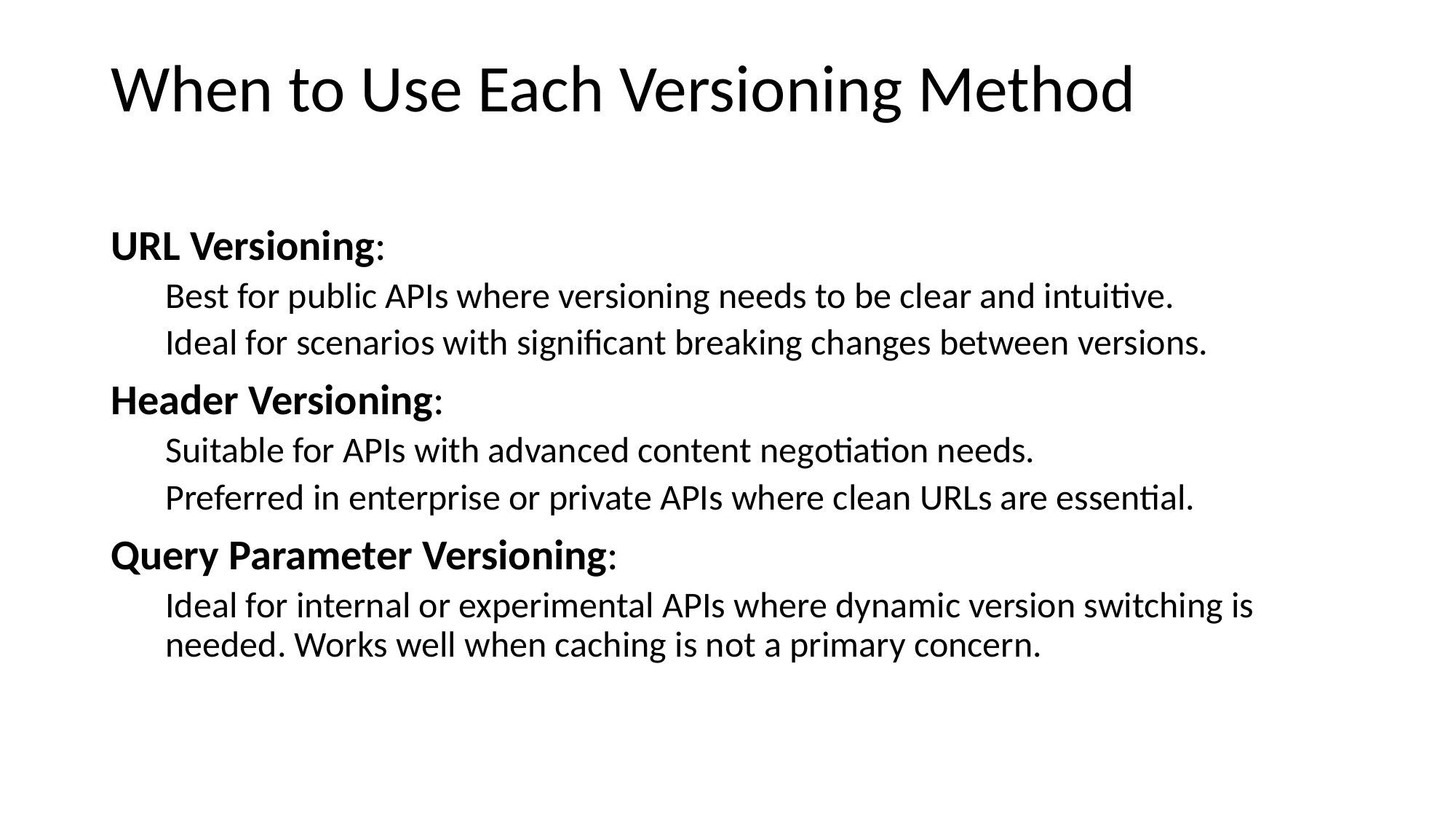

# When to Use Each Versioning Method
URL Versioning:
Best for public APIs where versioning needs to be clear and intuitive.
Ideal for scenarios with significant breaking changes between versions.
Header Versioning:
Suitable for APIs with advanced content negotiation needs.
Preferred in enterprise or private APIs where clean URLs are essential.
Query Parameter Versioning:
Ideal for internal or experimental APIs where dynamic version switching is needed. Works well when caching is not a primary concern.